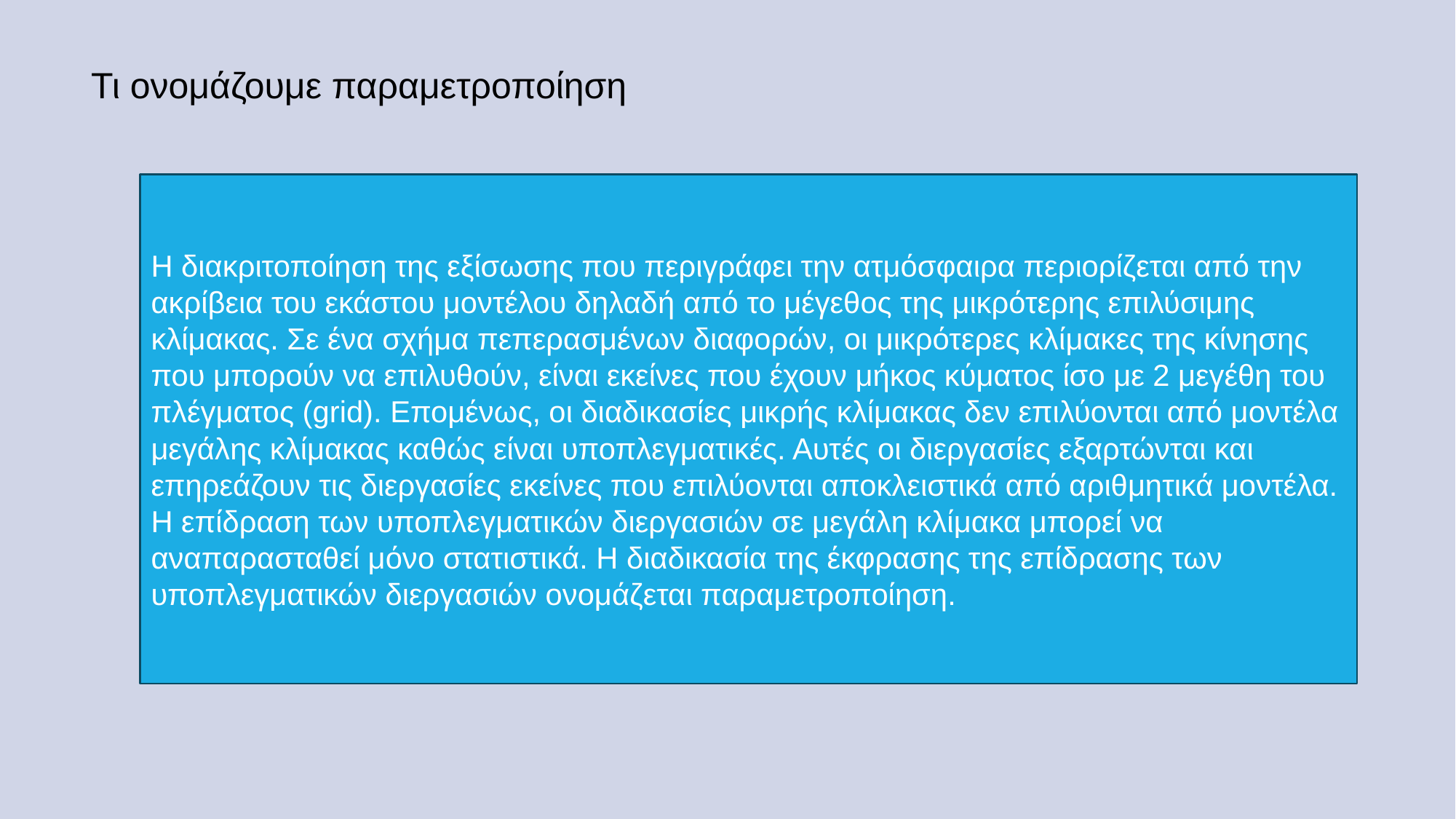

Τι ονομάζουμε παραμετροποίηση
Η διακριτοποίηση της εξίσωσης που περιγράφει την ατμόσφαιρα περιορίζεται από την ακρίβεια του εκάστου μοντέλου δηλαδή από το μέγεθος της μικρότερης επιλύσιμης κλίμακας. Σε ένα σχήμα πεπερασμένων διαφορών, οι μικρότερες κλίμακες της κίνησης που μπορούν να επιλυθούν, είναι εκείνες που έχουν μήκος κύματος ίσο με 2 μεγέθη του πλέγματος (grid). Επομένως, οι διαδικασίες μικρής κλίμακας δεν επιλύονται από μοντέλα μεγάλης κλίμακας καθώς είναι υποπλεγματικές. Αυτές οι διεργασίες εξαρτώνται και επηρεάζουν τις διεργασίες εκείνες που επιλύονται αποκλειστικά από αριθμητικά μοντέλα. Η επίδραση των υποπλεγματικών διεργασιών σε μεγάλη κλίμακα μπορεί να αναπαρασταθεί μόνο στατιστικά. Η διαδικασία της έκφρασης της επίδρασης των υποπλεγματικών διεργασιών ονομάζεται παραμετροποίηση.